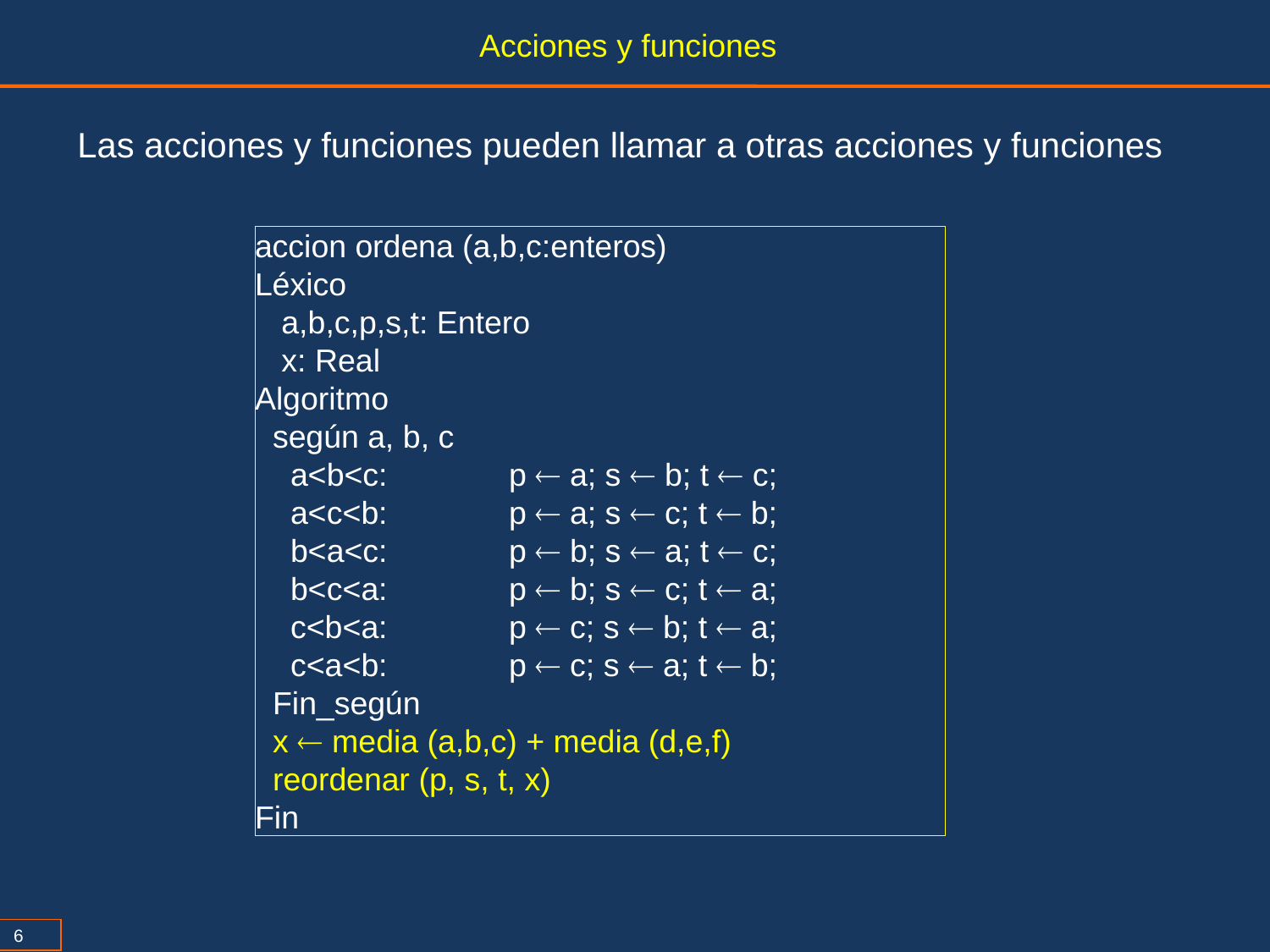

Acciones y funciones
Las acciones y funciones pueden llamar a otras acciones y funciones
accion ordena (a,b,c:enteros)
Léxico
   a,b,c,p,s,t: Entero
   x: Real
Algoritmo
  según a, b, c
    a<b<c:	p ← a; s ← b; t ← c;
    a<c<b: 	p ← a; s ← c; t ← b;
    b<a<c: 	p ← b; s ← a; t ← c;
    b<c<a: 	p ← b; s ← c; t ← a;
    c<b<a: 	p ← c; s ← b; t ← a;
    c<a<b: 	p ← c; s ← a; t ← b;
  Fin_según
  x ← media (a,b,c) + media (d,e,f)
  reordenar (p, s, t, x)
Fin